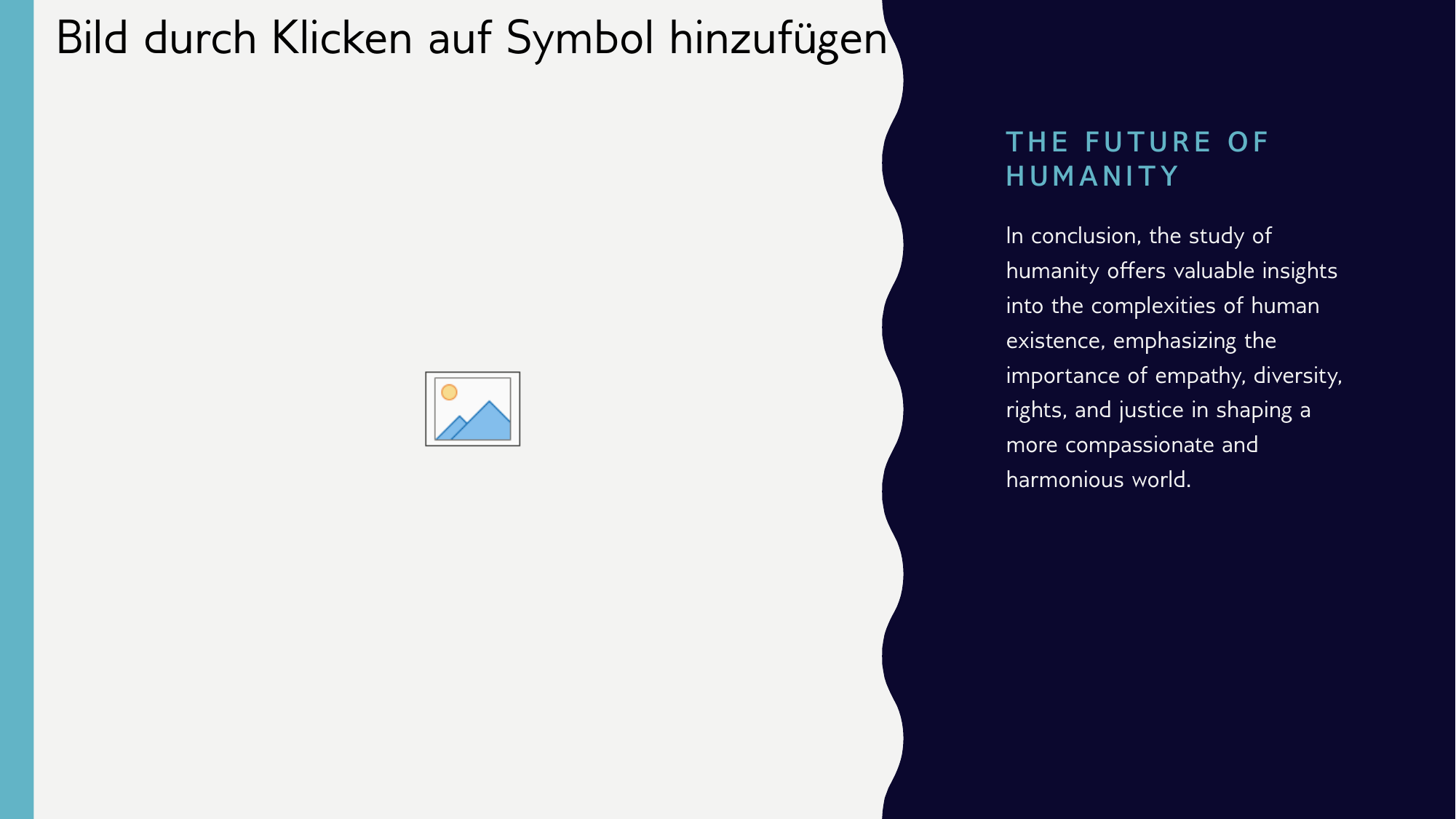

# The Future of Humanity
In conclusion, the study of humanity offers valuable insights into the complexities of human existence, emphasizing the importance of empathy, diversity, rights, and justice in shaping a more compassionate and harmonious world.